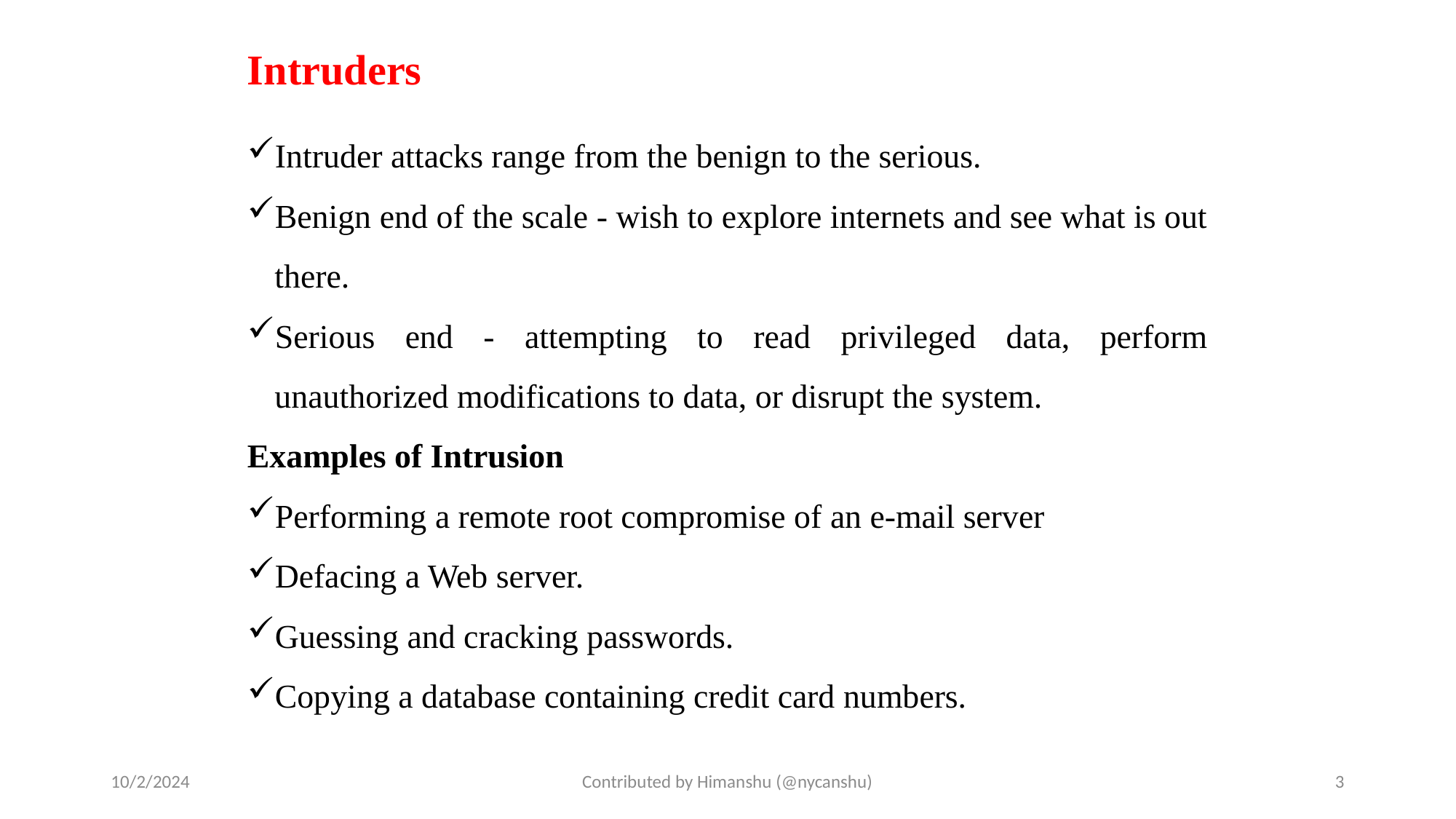

# Intruders
Intruder attacks range from the benign to the serious.
Benign end of the scale - wish to explore internets and see what is out there.
Serious end - attempting to read privileged data, perform unauthorized modifications to data, or disrupt the system.
Examples of Intrusion
Performing a remote root compromise of an e-mail server
Defacing a Web server.
Guessing and cracking passwords.
Copying a database containing credit card numbers.

10/2/2024
Contributed by Himanshu (@nycanshu)
3